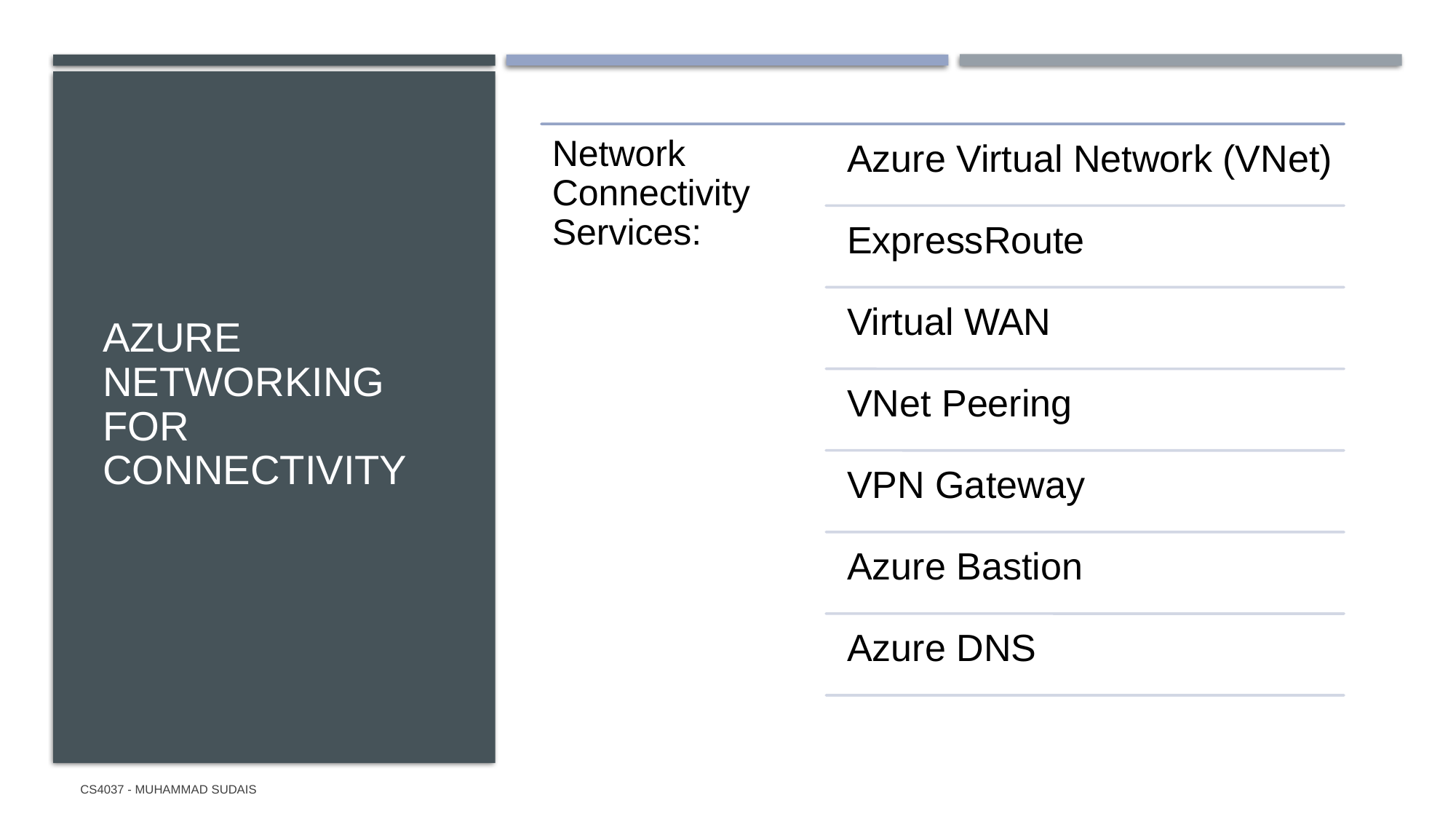

# Azure Networking for Connectivity
Network Connectivity Services:
Azure Virtual Network (VNet)
ExpressRoute
Virtual WAN
VNet Peering
VPN Gateway
Azure Bastion
Azure DNS
CS4037 - Muhammad Sudais